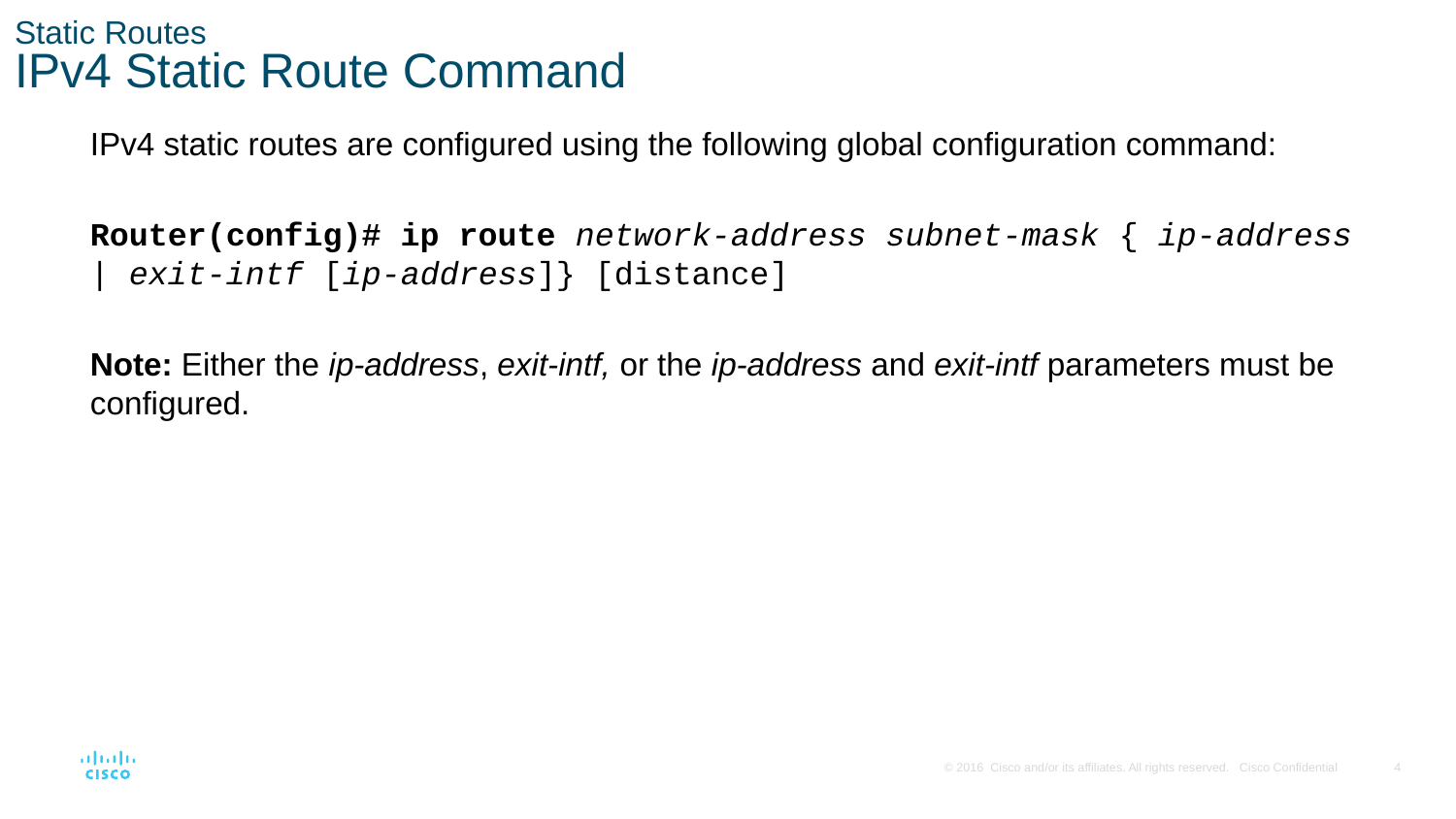

# Static Routes IPv4 Static Route Command
IPv4 static routes are configured using the following global configuration command:

Router(config)# ip route network-address subnet-mask { ip-address | exit-intf [ip-address]} [distance]

Note: Either the ip-address, exit-intf, or the ip-address and exit-intf parameters must be configured.